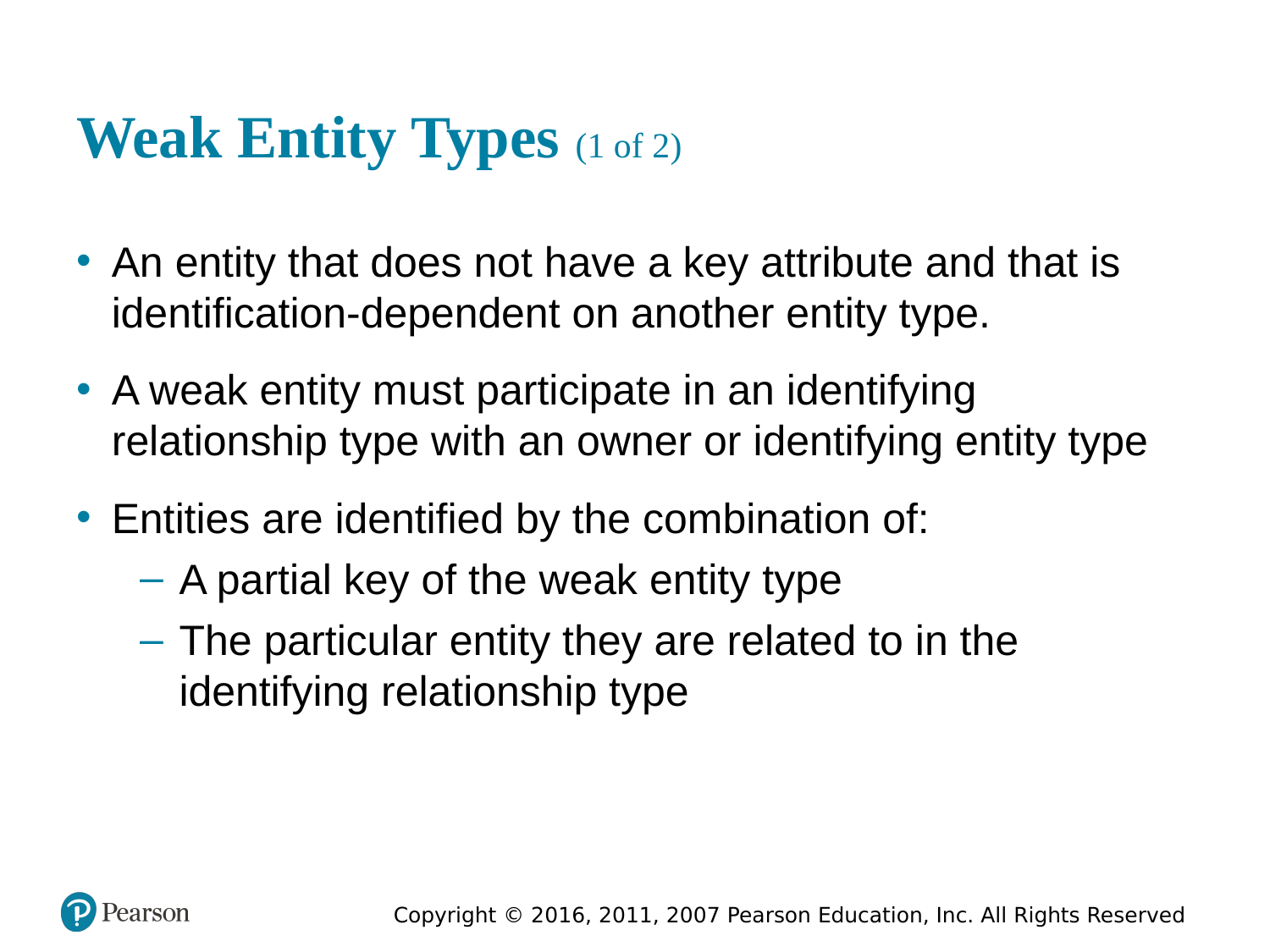

# Weak Entity Types (1 of 2)
An entity that does not have a key attribute and that is identification-dependent on another entity type.
A weak entity must participate in an identifying relationship type with an owner or identifying entity type
Entities are identified by the combination of:
A partial key of the weak entity type
The particular entity they are related to in the identifying relationship type